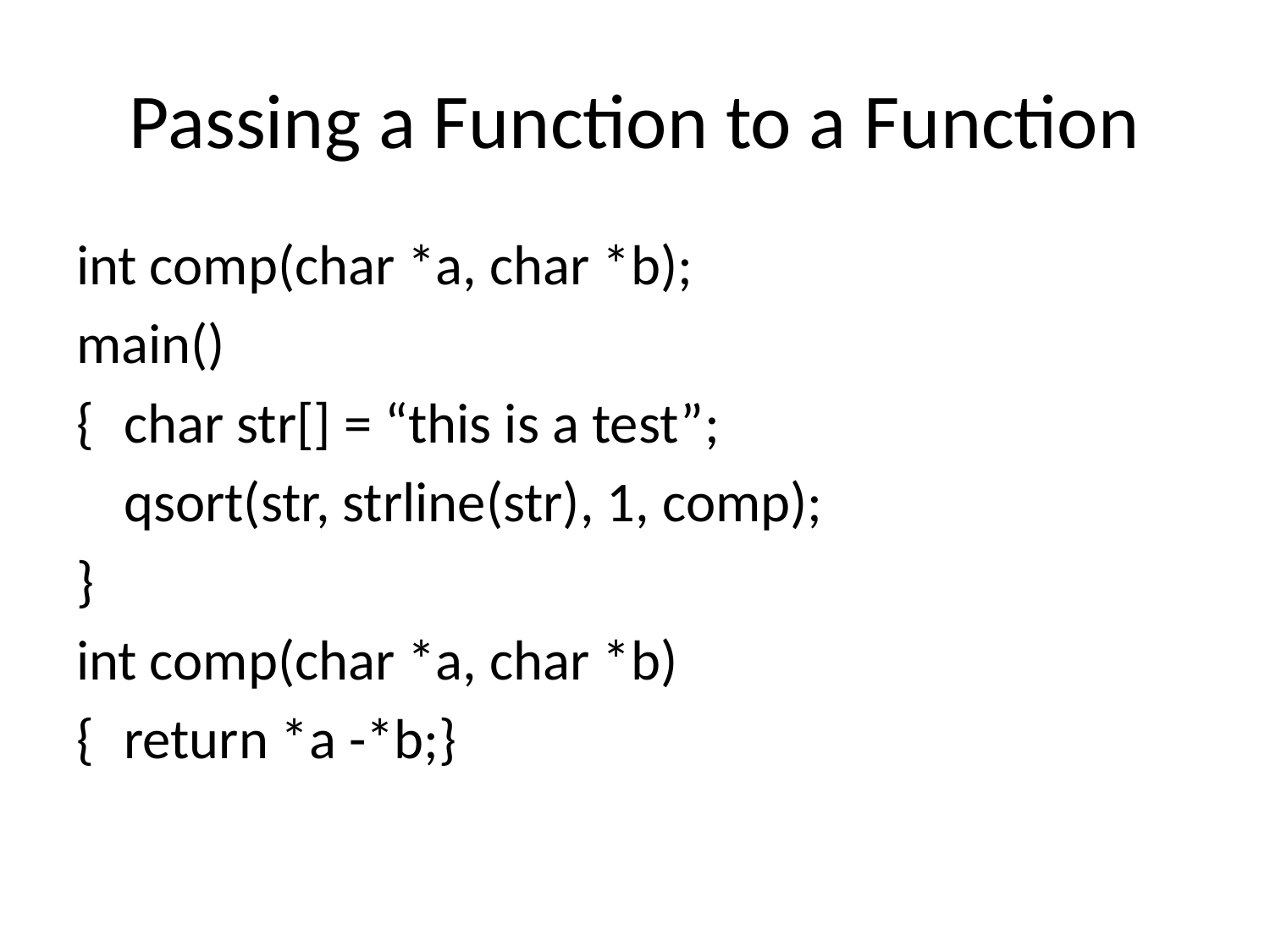

# Passing a Function to a Function
int comp(char *a, char *b);
main()
{	char str[] = “this is a test”;
	qsort(str, strline(str), 1, comp);
}
int comp(char *a, char *b)
{	return *a -*b;}